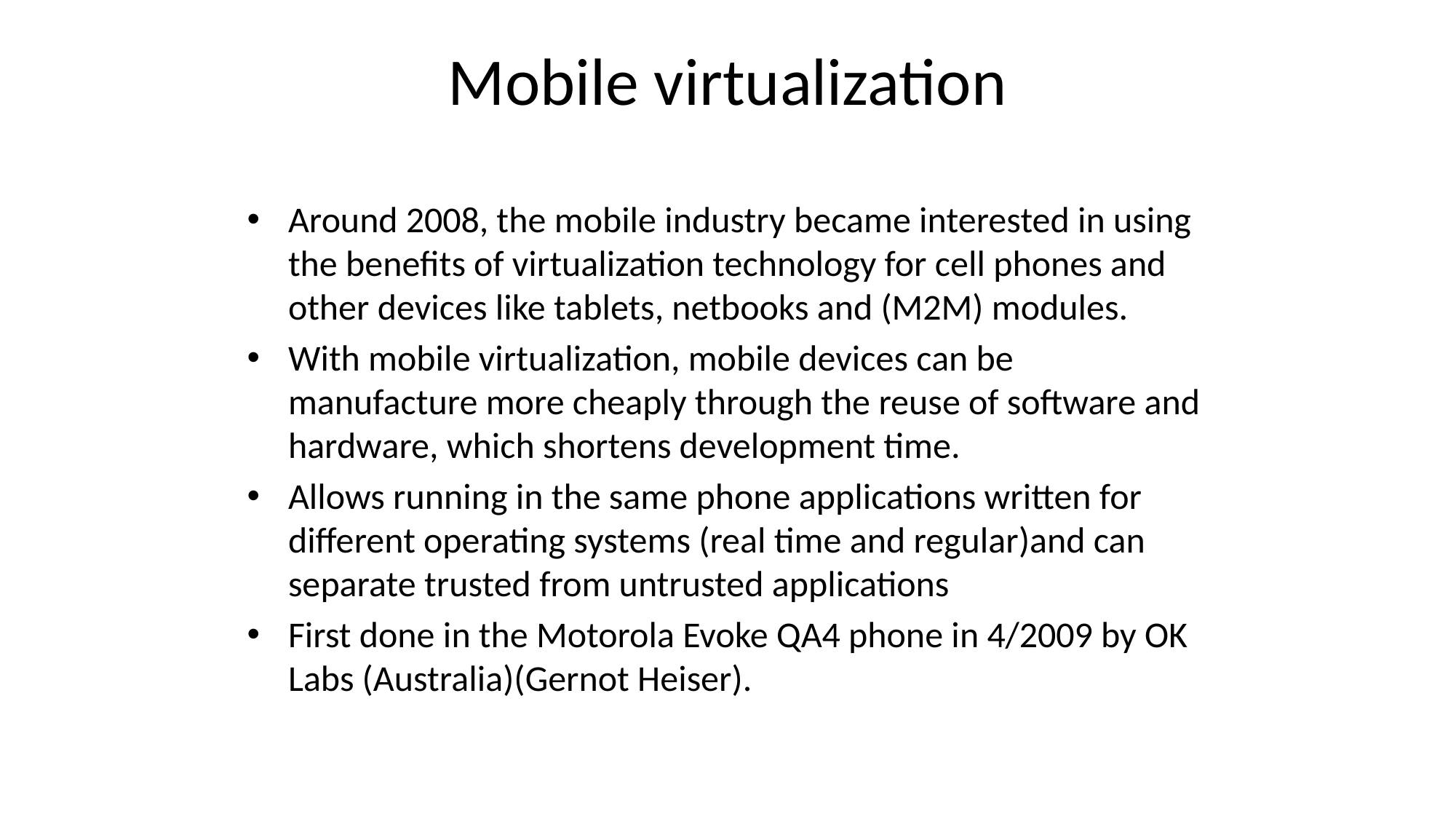

Mobile virtualization
Around 2008, the mobile industry became interested in using the benefits of virtualization technology for cell phones and other devices like tablets, netbooks and (M2M) modules.
With mobile virtualization, mobile devices can be manufacture more cheaply through the reuse of software and hardware, which shortens development time.
Allows running in the same phone applications written for different operating systems (real time and regular)and can separate trusted from untrusted applications
First done in the Motorola Evoke QA4 phone in 4/2009 by OK Labs (Australia)(Gernot Heiser).